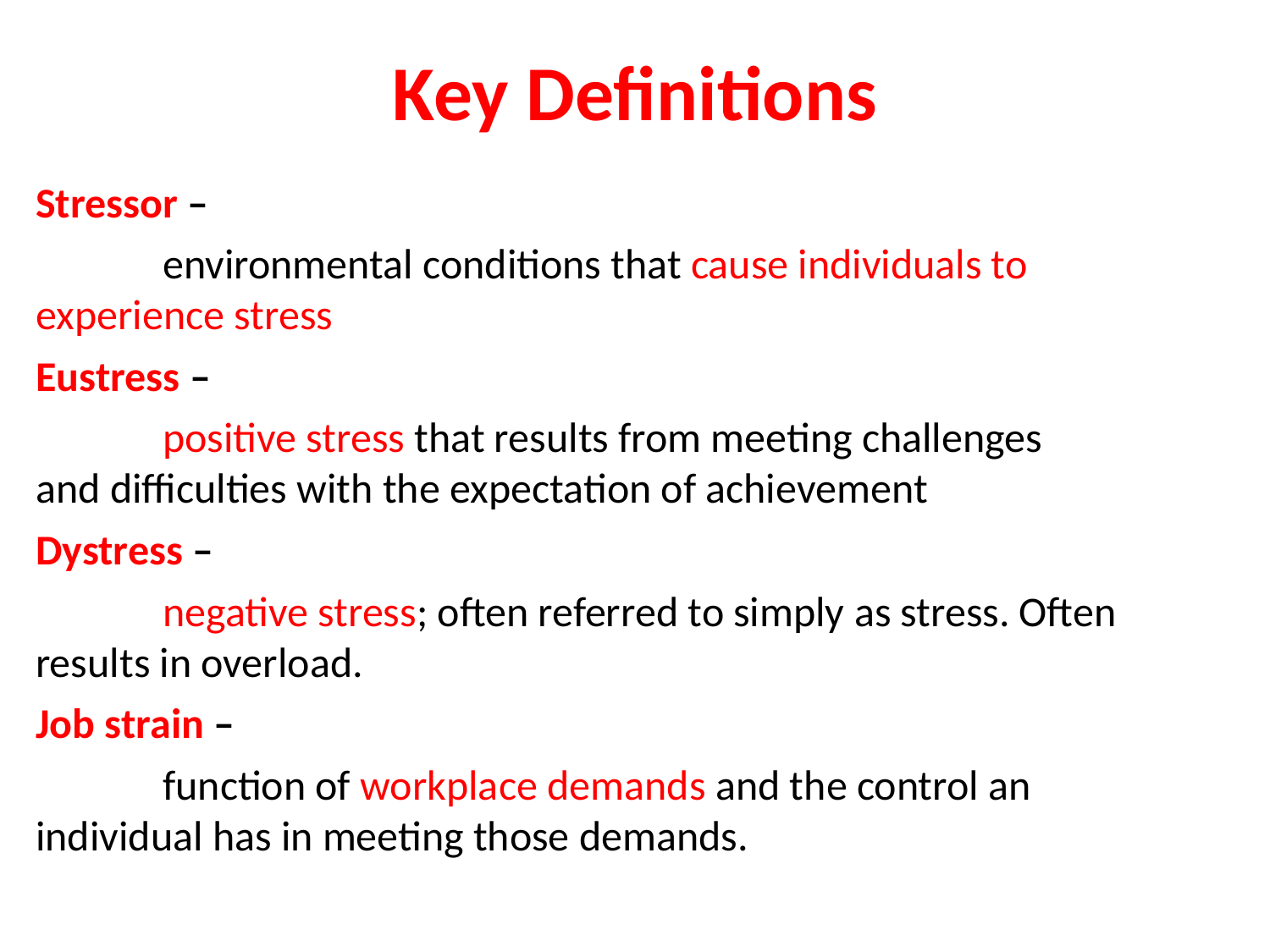

Key Definitions
Stressor –
	environmental conditions that cause individuals to 	experience stress
Eustress –
	positive stress that results from meeting challenges 	and difficulties with the expectation of achievement
Dystress –
	negative stress; often referred to simply as stress. Often 	results in overload.
Job strain –
	function of workplace demands and the control an 	individual has in meeting those demands.